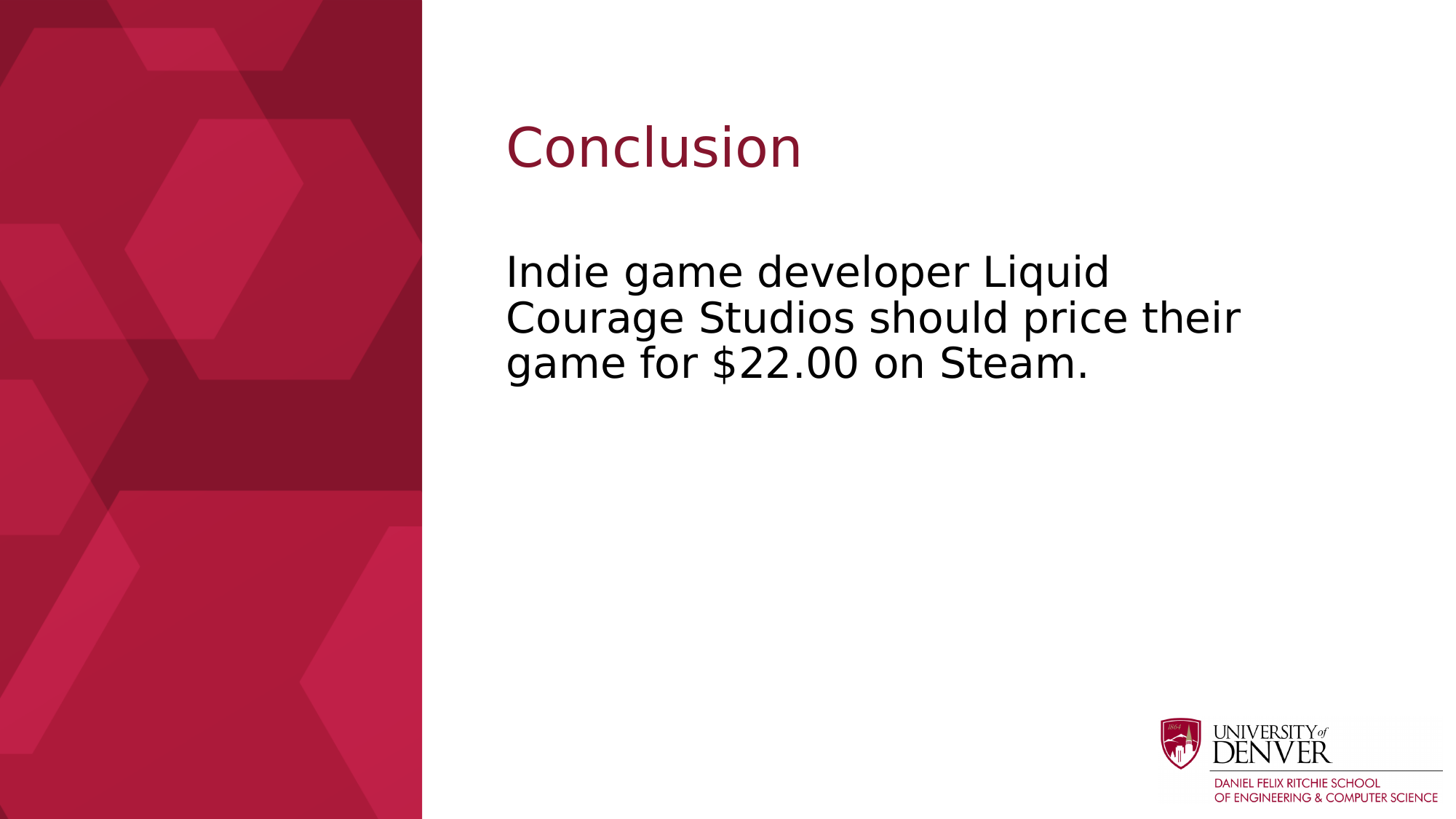

# Conclusion
Indie game developer Liquid Courage Studios should price their game for $22.00 on Steam.